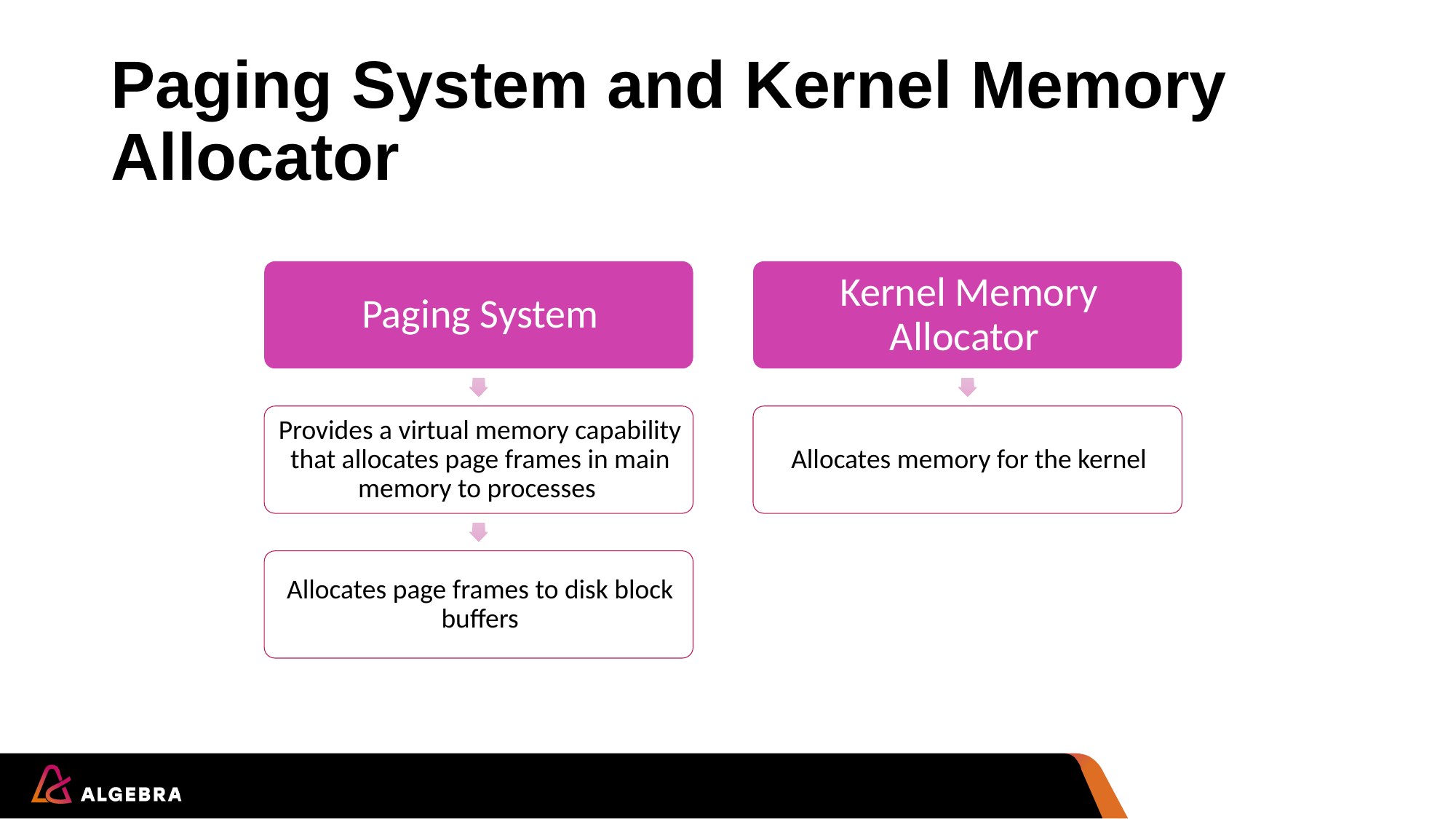

# Paging System and Kernel Memory Allocator
Paging System
Provides a virtual memory capability that allocates page frames in main memory to processes
Allocates page frames to disk block buffers
Kernel Memory Allocator
Allocates memory for the kernel